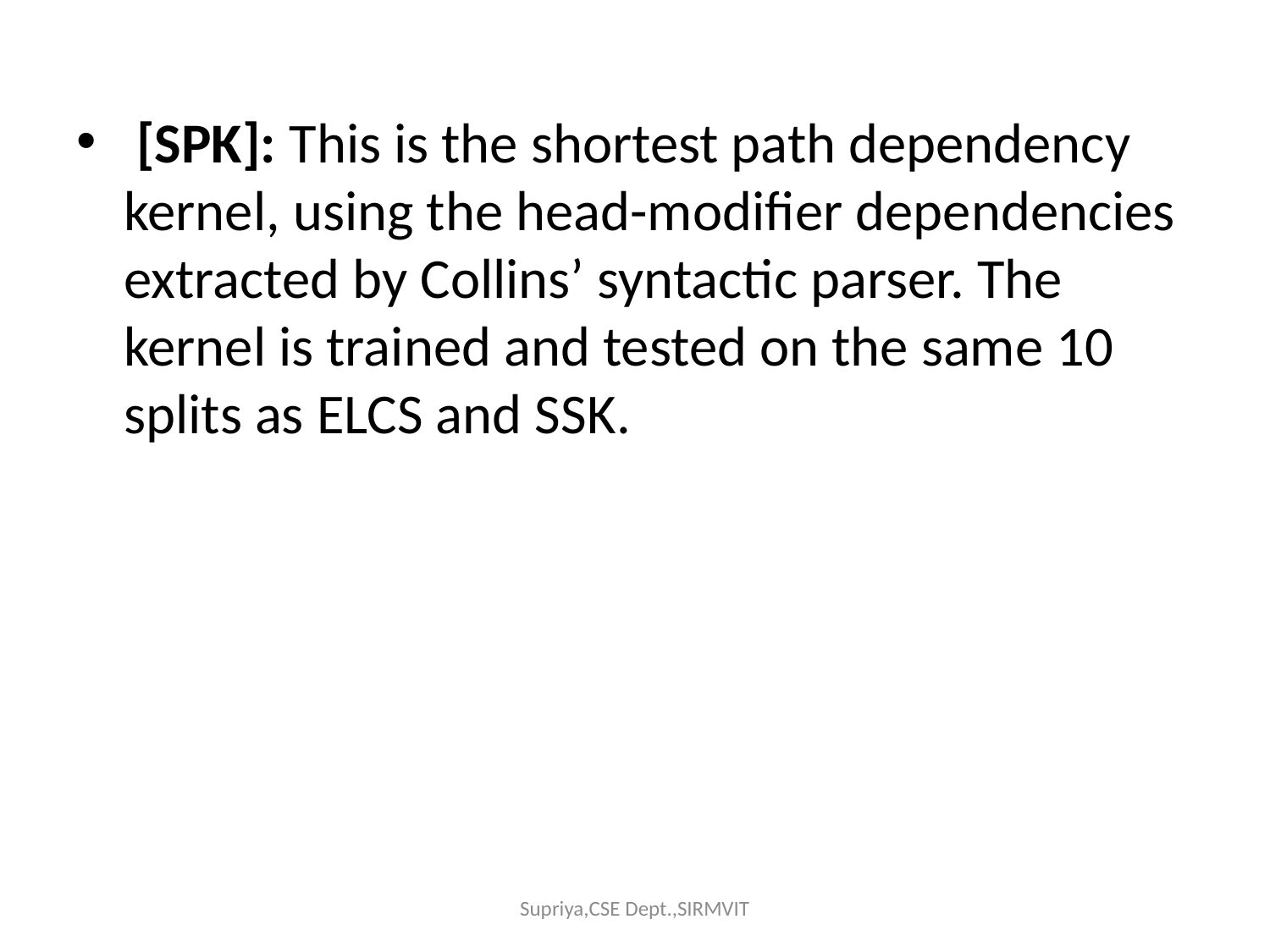

[SPK]: This is the shortest path dependency kernel, using the head-modifier dependencies extracted by Collins’ syntactic parser. The kernel is trained and tested on the same 10 splits as ELCS and SSK.
Supriya,CSE Dept.,SIRMVIT